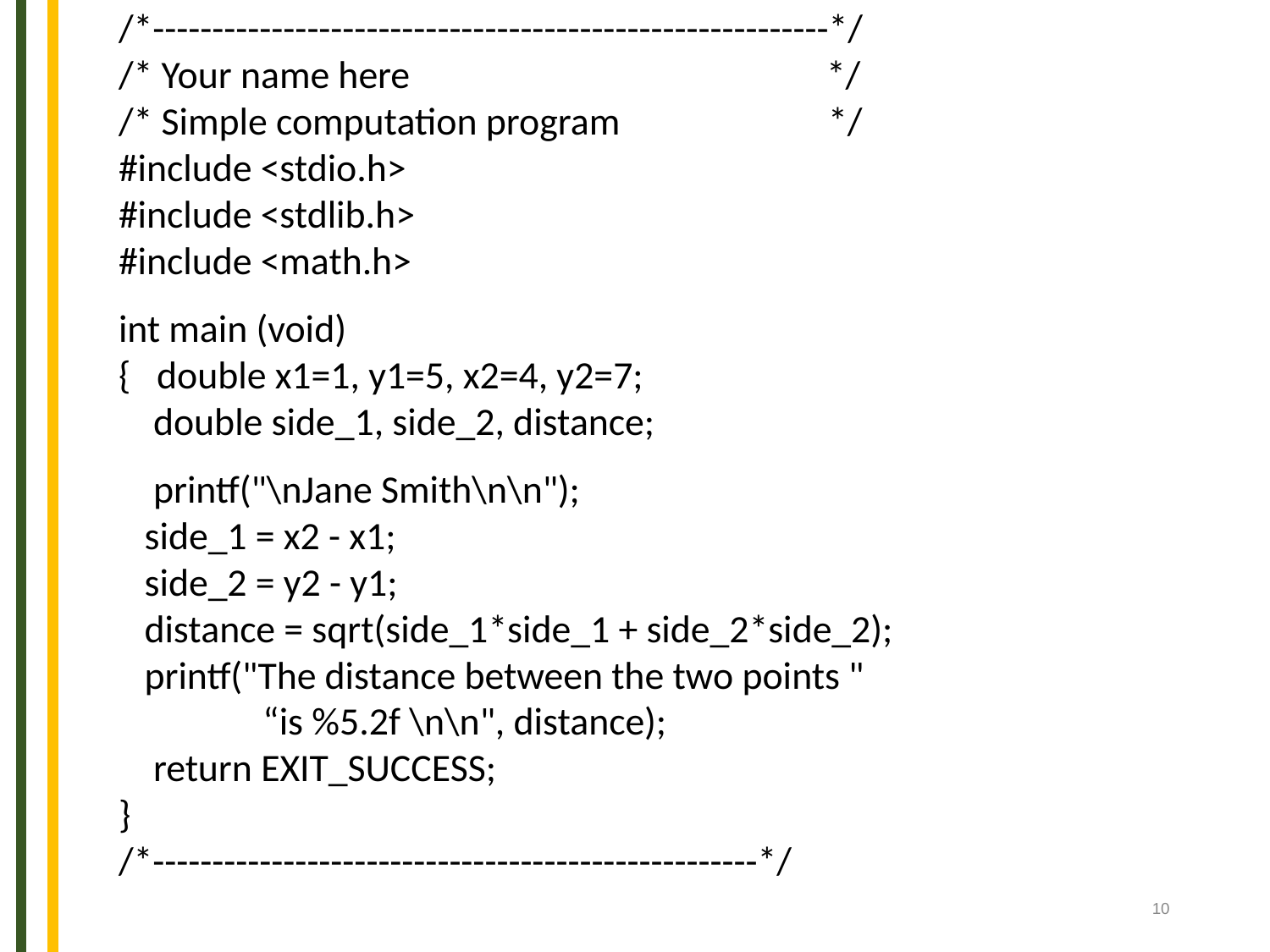

/*---------------------------------------------------------*/
/* Your name here                                                */
/* Simple computation program                        */
#include <stdio.h>
#include <stdlib.h>
#include <math.h>

int main (void)
{   double x1=1, y1=5, x2=4, y2=7;
    double side_1, side_2, distance;

    printf("\nJane Smith\n\n");
   side_1 = x2 - x1;
   side_2 = y2 - y1;
   distance = sqrt(side_1*side_1 + side_2*side_2);
   printf("The distance between the two points "
	  “is %5.2f \n\n", distance);
    return EXIT_SUCCESS;
}
/*---------------------------------------------------*/

10